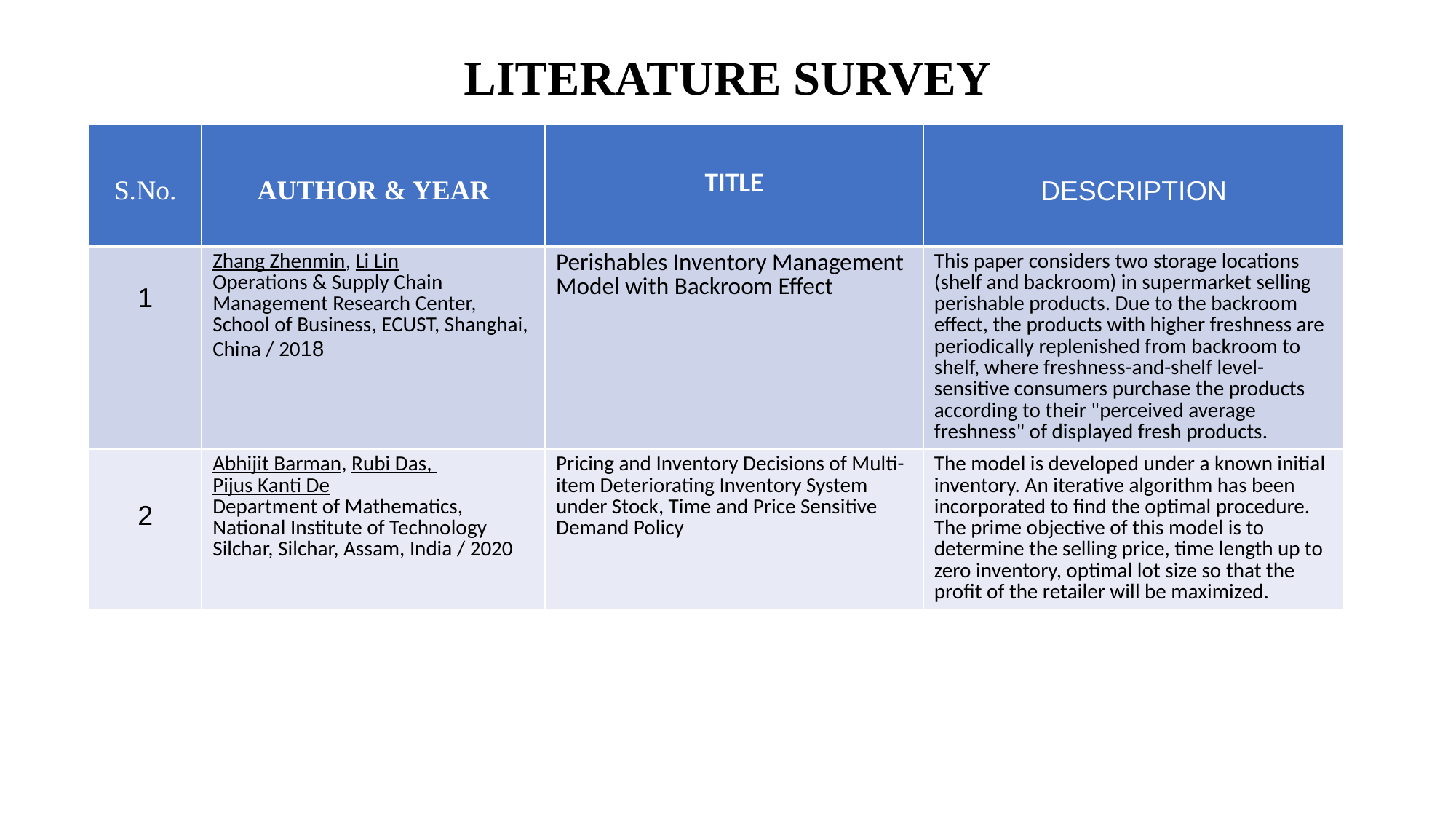

# LITERATURE SURVEY
| S.No. | AUTHOR & YEAR | TITLE | DESCRIPTION |
| --- | --- | --- | --- |
| 1 | Zhang Zhenmin, Li Lin Operations & Supply Chain Management Research Center, School of Business, ECUST, Shanghai, China / 2018 | Perishables Inventory Management Model with Backroom Effect | This paper considers two storage locations (shelf and backroom) in supermarket selling perishable products. Due to the backroom effect, the products with higher freshness are periodically replenished from backroom to shelf, where freshness-and-shelf level-sensitive consumers purchase the products according to their "perceived average freshness" of displayed fresh products. |
| 2 | Abhijit Barman, Rubi Das, Pijus Kanti De Department of Mathematics, National Institute of Technology Silchar, Silchar, Assam, India / 2020 | Pricing and Inventory Decisions of Multi-item Deteriorating Inventory System under Stock, Time and Price Sensitive Demand Policy | The model is developed under a known initial inventory. An iterative algorithm has been incorporated to find the optimal procedure. The prime objective of this model is to determine the selling price, time length up to zero inventory, optimal lot size so that the profit of the retailer will be maximized. |